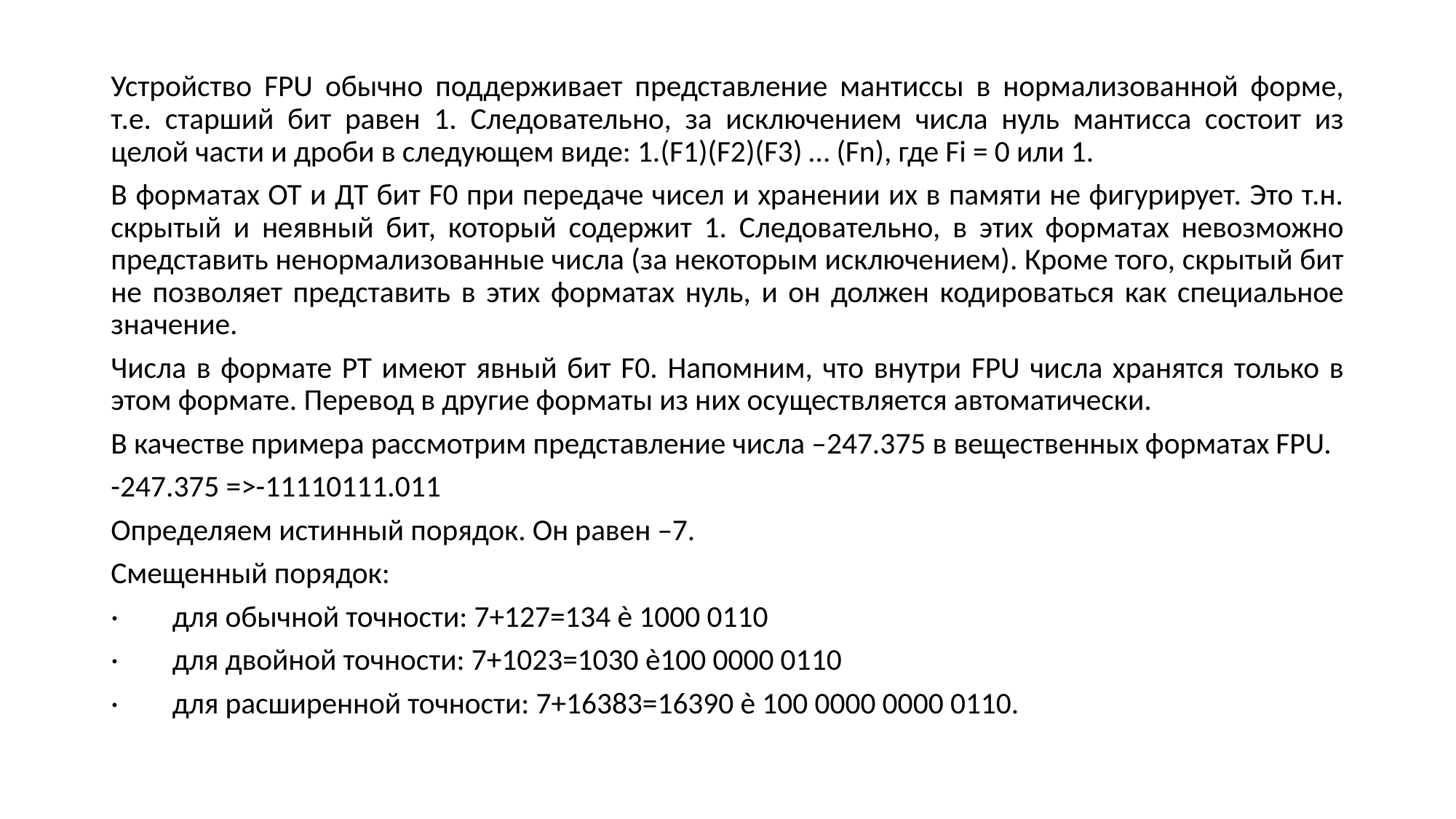

Устройство FPU обычно поддерживает представление мантиссы в нормализованной форме, т.е. старший бит равен 1. Следовательно, за исключением числа нуль мантисса состоит из целой части и дроби в следующем виде: 1.(F1)(F2)(F3) … (Fn), где Fi = 0 или 1.
В форматах ОТ и ДТ бит F0 при передаче чисел и хранении их в памяти не фигурирует. Это т.н. скрытый и неявный бит, который содержит 1. Следовательно, в этих форматах невозможно представить ненормализованные числа (за некоторым исключением). Кроме того, скрытый бит не позволяет представить в этих форматах нуль, и он должен кодироваться как специальное значение.
Числа в формате РТ имеют явный бит F0. Напомним, что внутри FPU числа хранятся только в этом формате. Перевод в другие форматы из них осуществляется автоматически.
В качестве примера рассмотрим представление числа –247.375 в вещественных форматах FPU.
-247.375 =>-11110111.011
Определяем истинный порядок. Он равен –7.
Смещенный порядок:
·        для обычной точности: 7+127=134 è 1000 0110
·        для двойной точности: 7+1023=1030 è100 0000 0110
·        для расширенной точности: 7+16383=16390 è 100 0000 0000 0110.